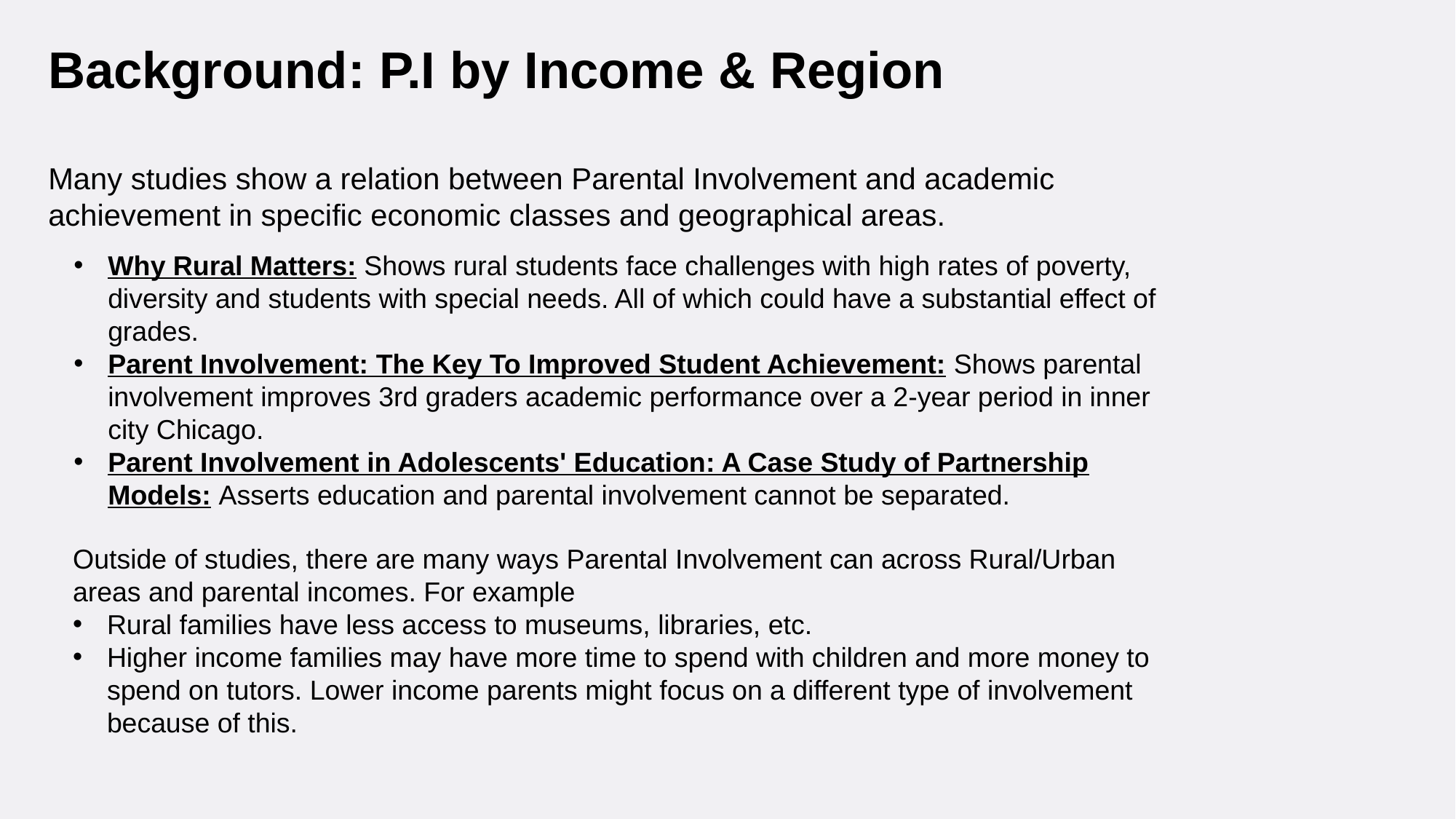

Background: P.I by Income & Region
Many studies show a relation between Parental Involvement and academic achievement in specific economic classes and geographical areas.

Why Rural Matters: Shows rural students face challenges with high rates of poverty, diversity and students with special needs. All of which could have a substantial effect of grades.
Parent Involvement: The Key To Improved Student Achievement: Shows parental involvement improves 3rd graders academic performance over a 2-year period in inner city Chicago.
Parent Involvement in Adolescents' Education: A Case Study of Partnership Models: Asserts education and parental involvement cannot be separated.

Outside of studies, there are many ways Parental Involvement can across Rural/Urban areas and parental incomes. For example
Rural families have less access to museums, libraries, etc.
Higher income families may have more time to spend with children and more money to spend on tutors. Lower income parents might focus on a different type of involvement because of this.